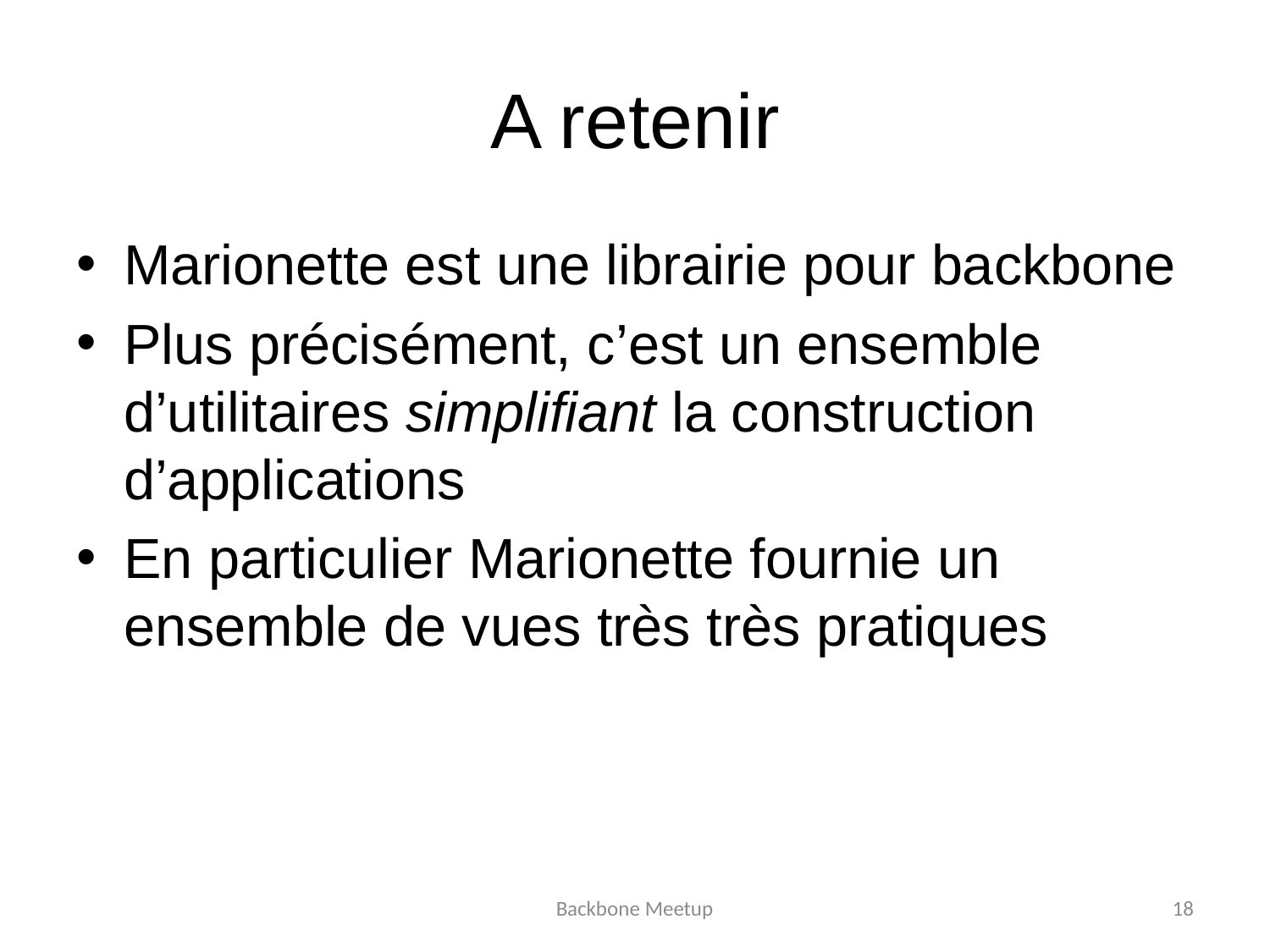

# A retenir
Marionette est une librairie pour backbone
Plus précisément, c’est un ensemble d’utilitaires simplifiant la construction d’applications
En particulier Marionette fournie un ensemble de vues très très pratiques
Backbone Meetup
18